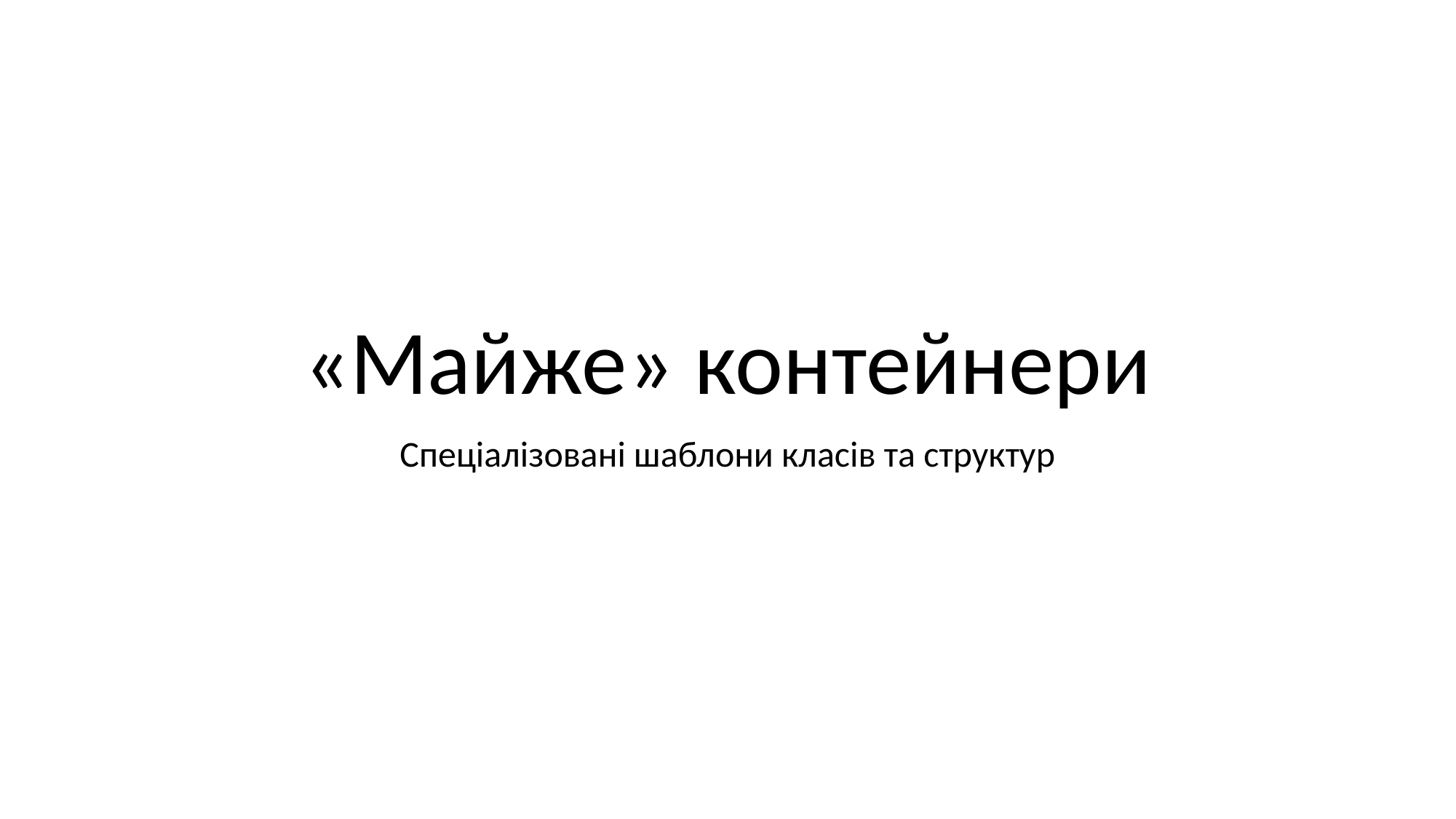

# «Майже» контейнери
Спеціалізовані шаблони класів та структур